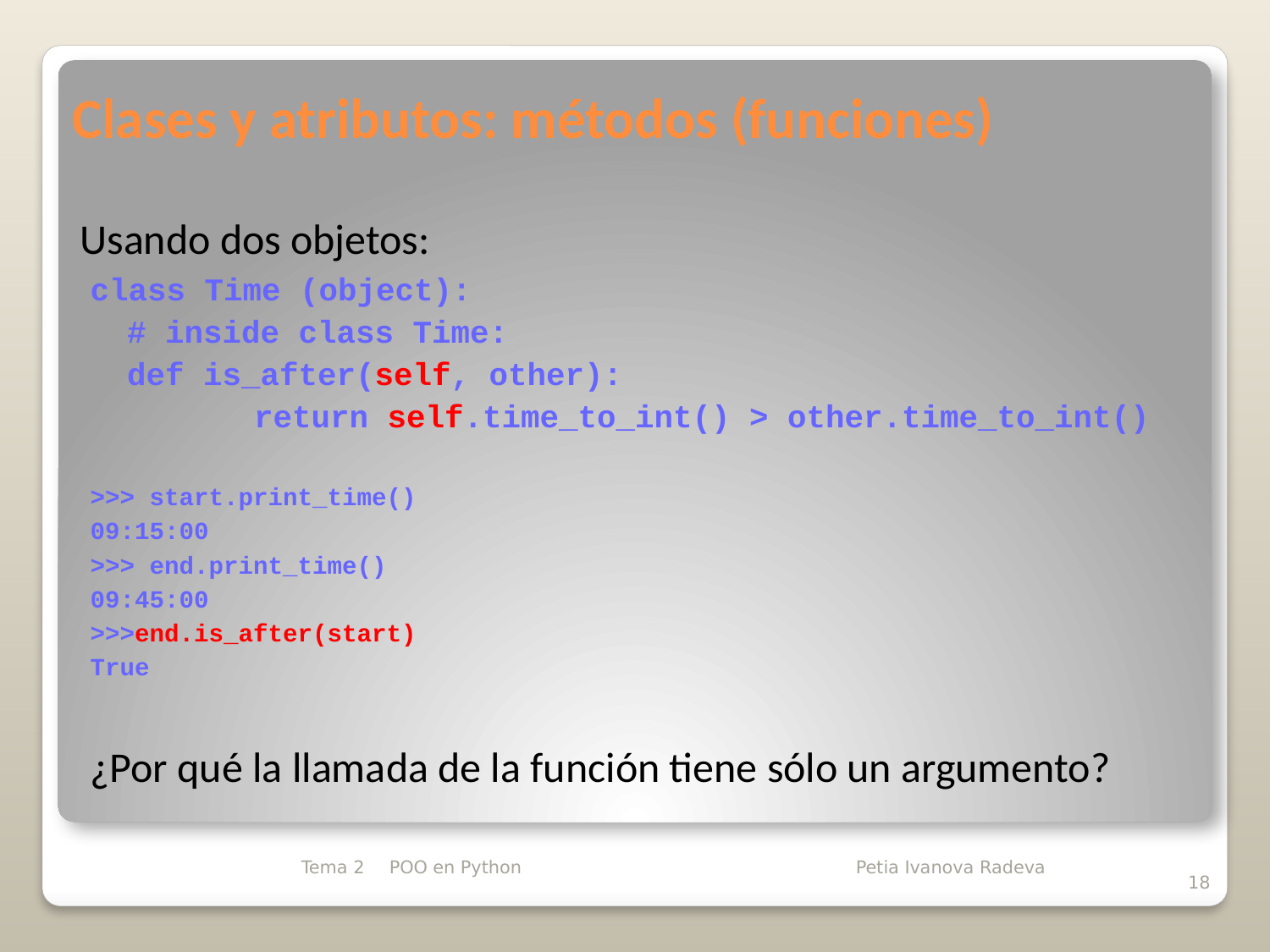

# Clases y atributos: métodos (funciones)
Usando dos objetos:
class Time (object):
	# inside class Time:
	def is_after(self, other):
		return self.time_to_int() > other.time_to_int()

>>> start.print_time()
09:15:00
>>> end.print_time()
09:45:00
>>>end.is_after(start)
True

¿Por qué la llamada de la función tiene sólo un argumento?
Tema 2
POO en Python
18